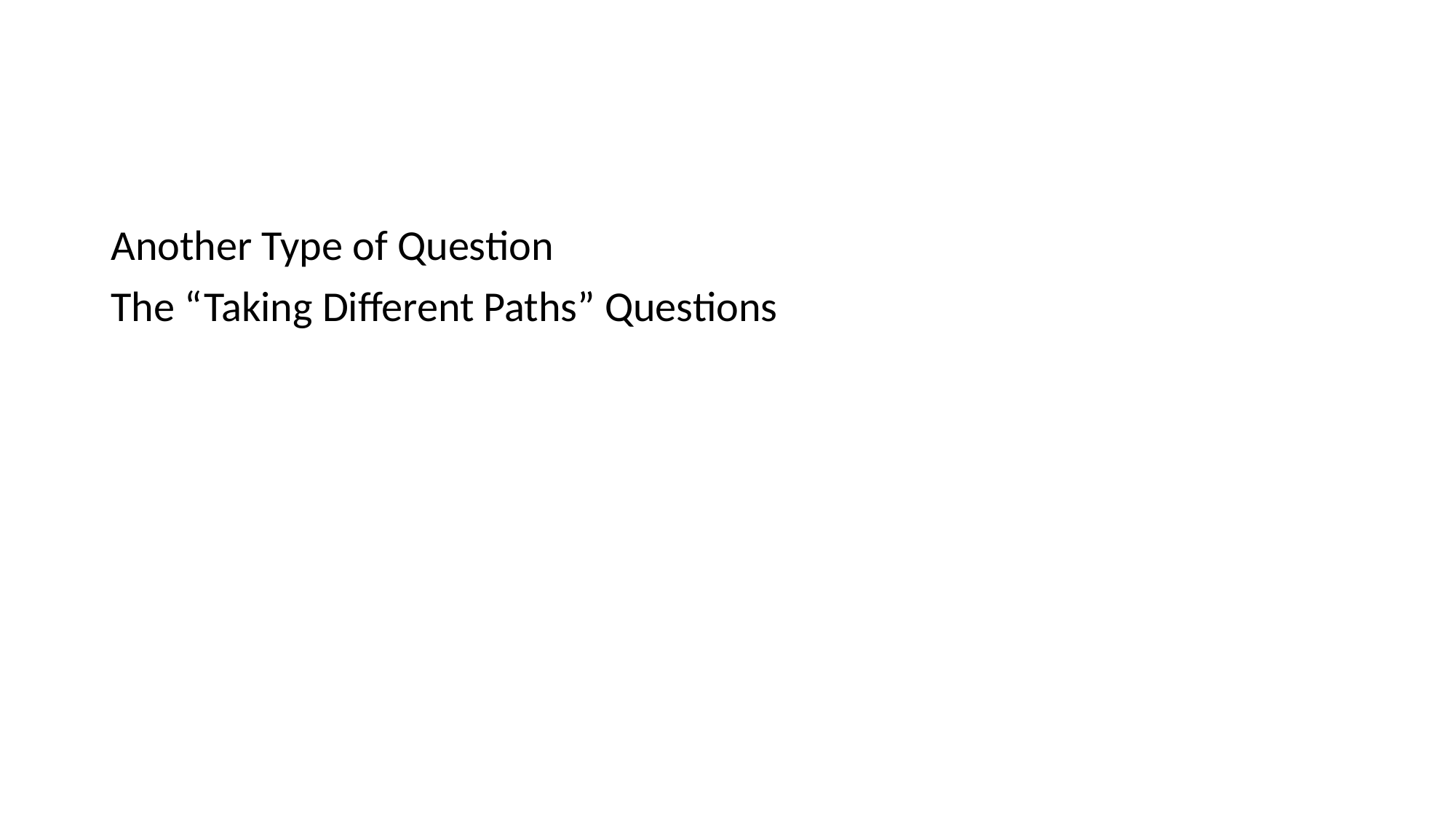

#
Another Type of Question
The “Taking Different Paths” Questions